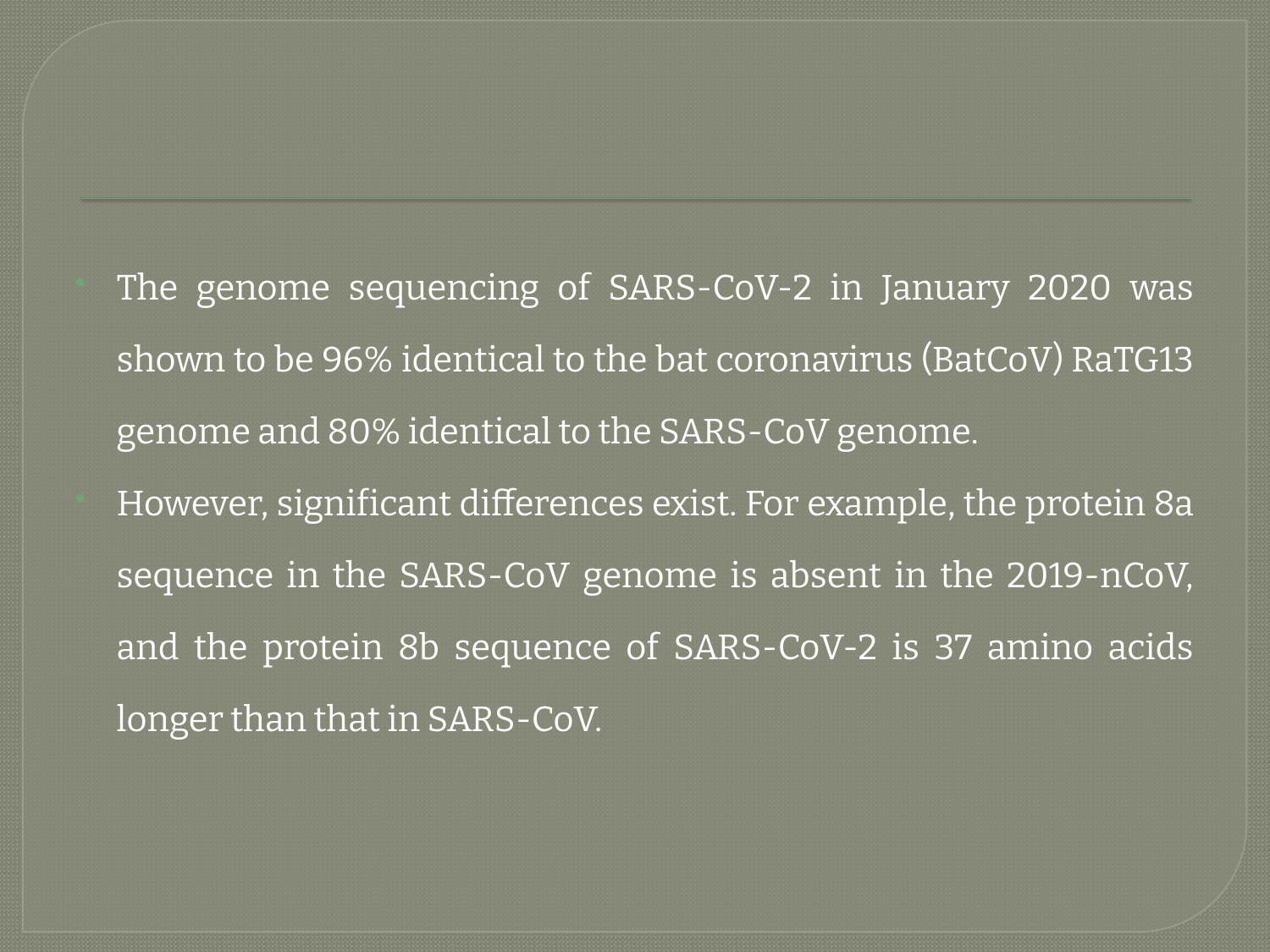

#
The genome sequencing of SARS-CoV-2 in January 2020 was shown to be 96% identical to the bat coronavirus (BatCoV) RaTG13 genome and 80% identical to the SARS-CoV genome.
However, significant differences exist. For example, the protein 8a sequence in the SARS-CoV genome is absent in the 2019-nCoV, and the protein 8b sequence of SARS-CoV-2 is 37 amino acids longer than that in SARS-CoV.